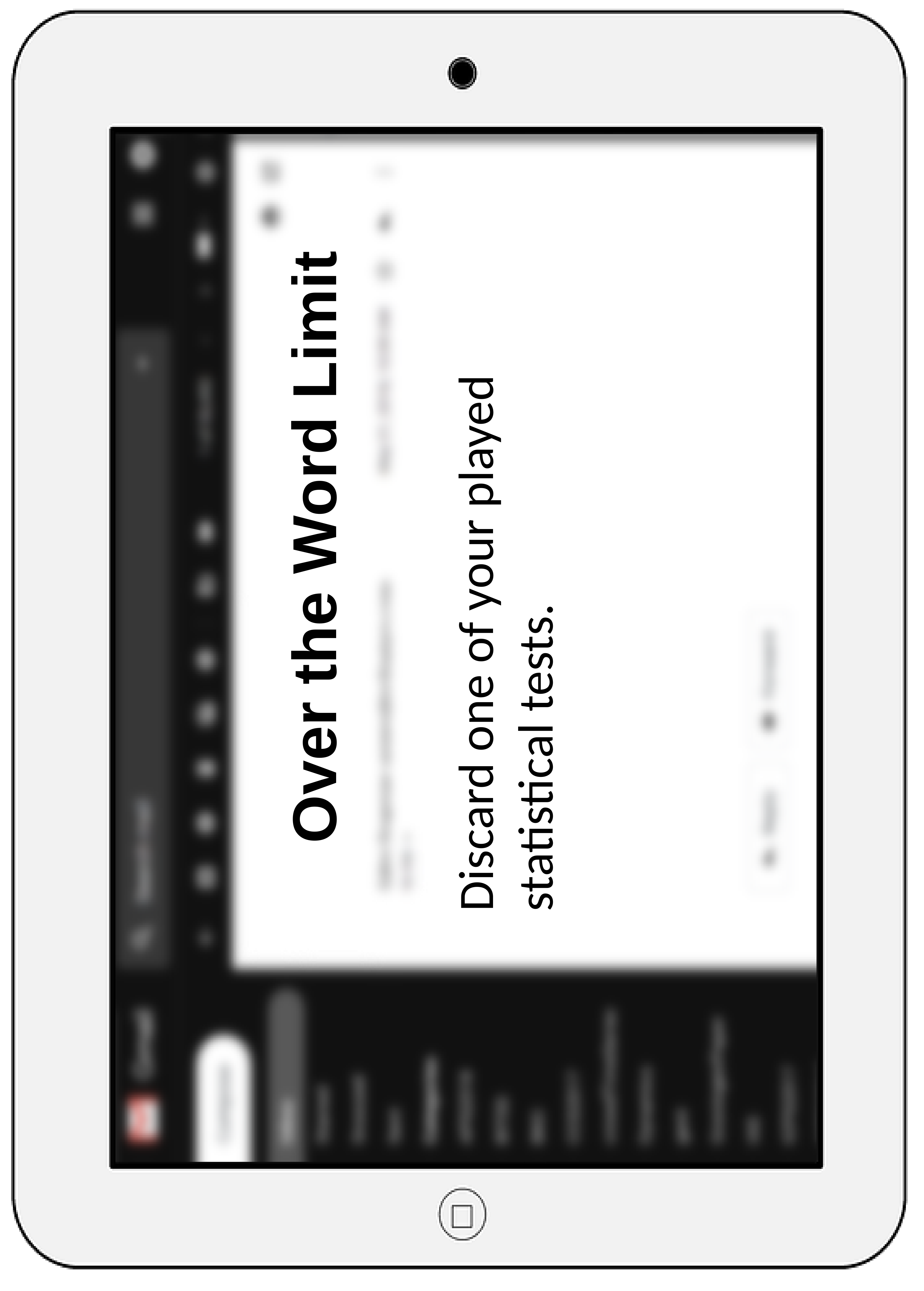

Discard one of your played statistical tests.
Over the Word Limit